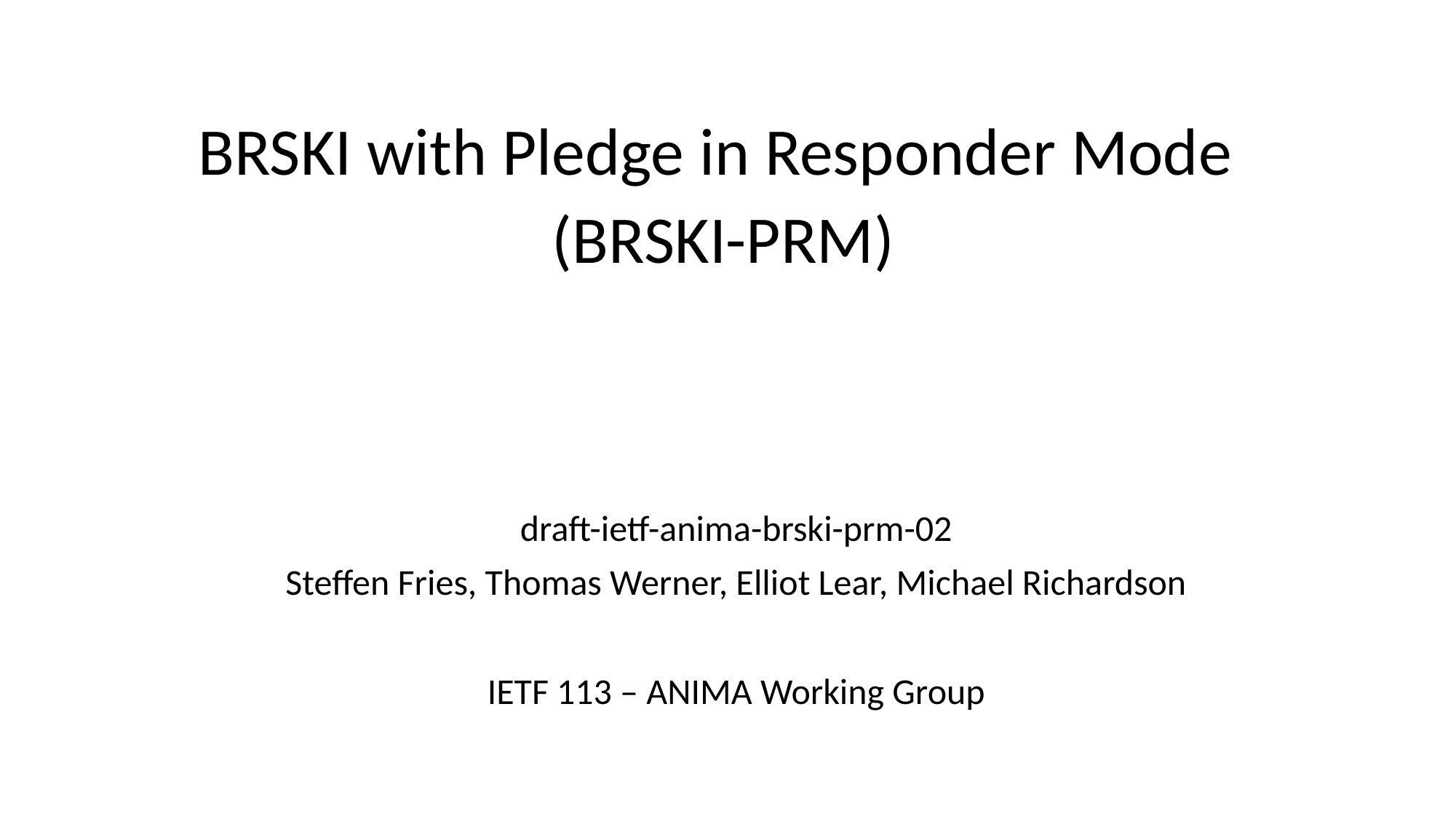

# BRSKI with Pledge in Responder Mode (BRSKI-PRM)

draft-ietf-anima-brski-prm-02
Steffen Fries, Thomas Werner, Elliot Lear, Michael Richardson

IETF 113 – ANIMA Working Group